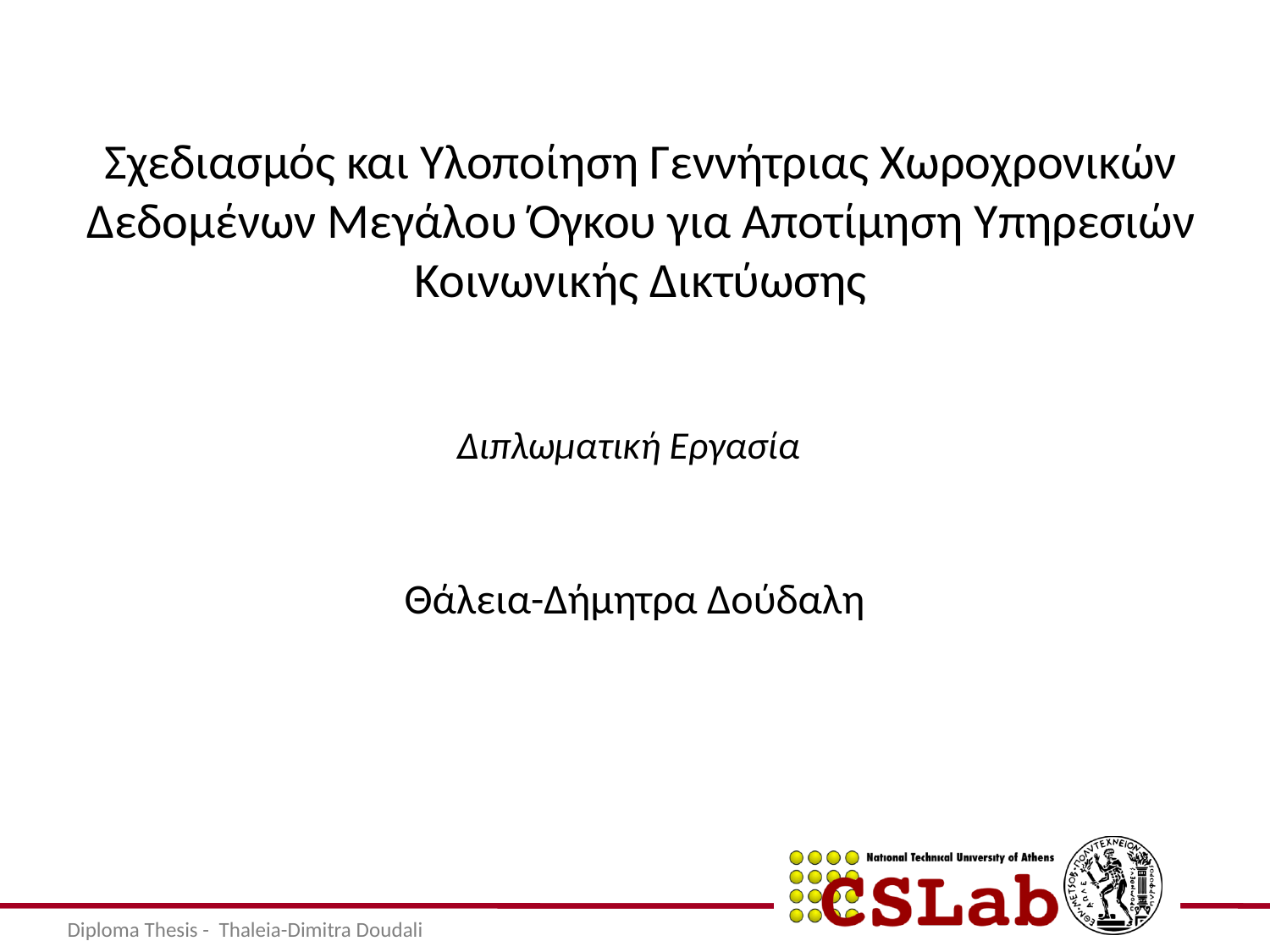

Σχεδιασμός και Υλοποίηση Γεννήτριας Χωροχρονικών Δεδομένων Μεγάλου Όγκου για Αποτίμηση Υπηρεσιών Κοινωνικής Δικτύωσης

Διπλωματική Εργασία

Θάλεια-Δήμητρα Δούδαλη